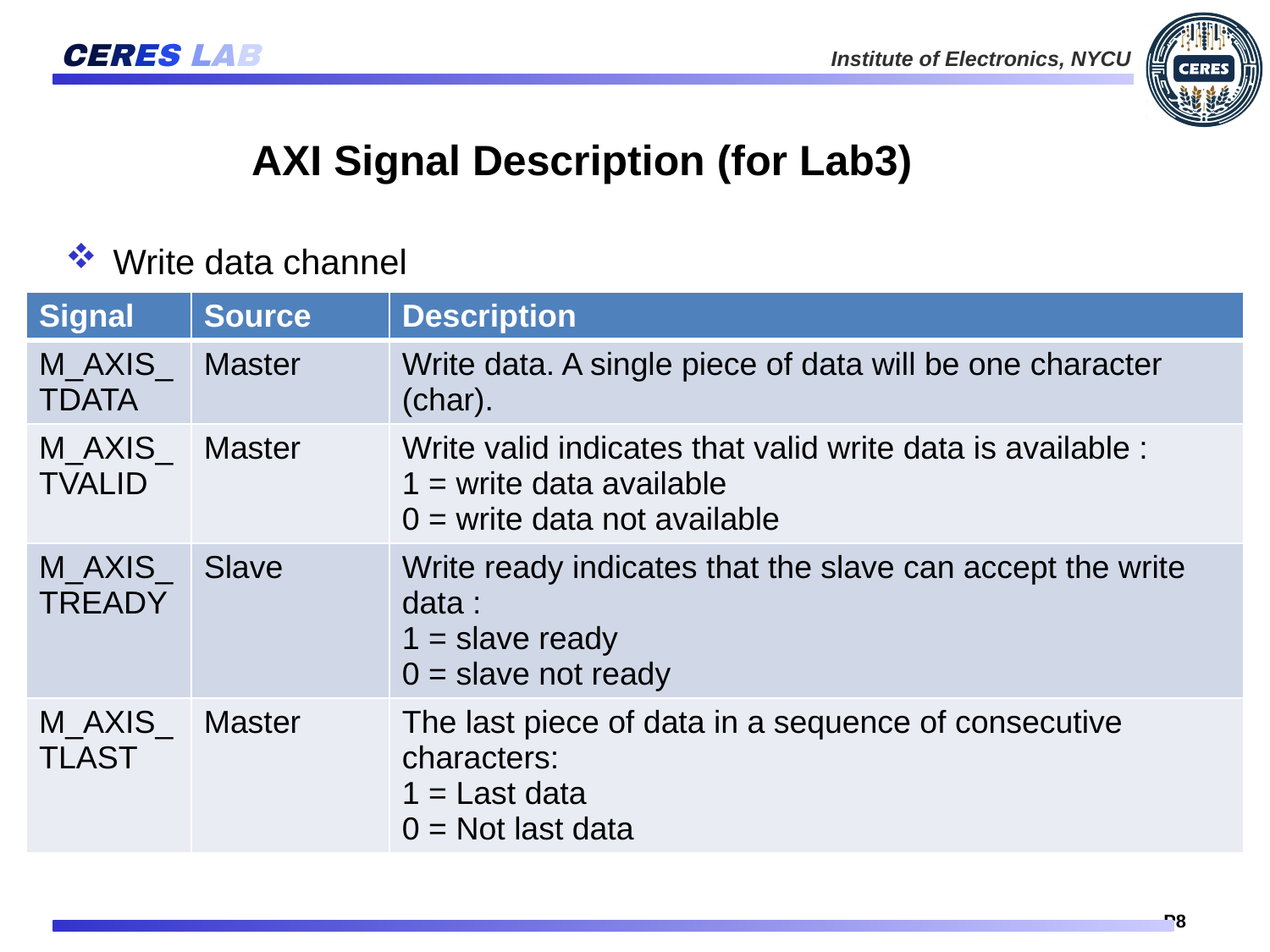

# AXI Signal Description (for Lab3)
Write data channel

| Signal | Source | Description |
| --- | --- | --- |
| M\_AXIS\_TDATA | Master | Write data. A single piece of data will be one character (char). |
| M\_AXIS\_TVALID | Master | Write valid indicates that valid write data is available : 1 = write data available 0 = write data not available |
| M\_AXIS\_TREADY | Slave | Write ready indicates that the slave can accept the write data : 1 = slave ready 0 = slave not ready |
| M\_AXIS\_TLAST | Master | The last piece of data in a sequence of consecutive characters: 1 = Last data 0 = Not last data |